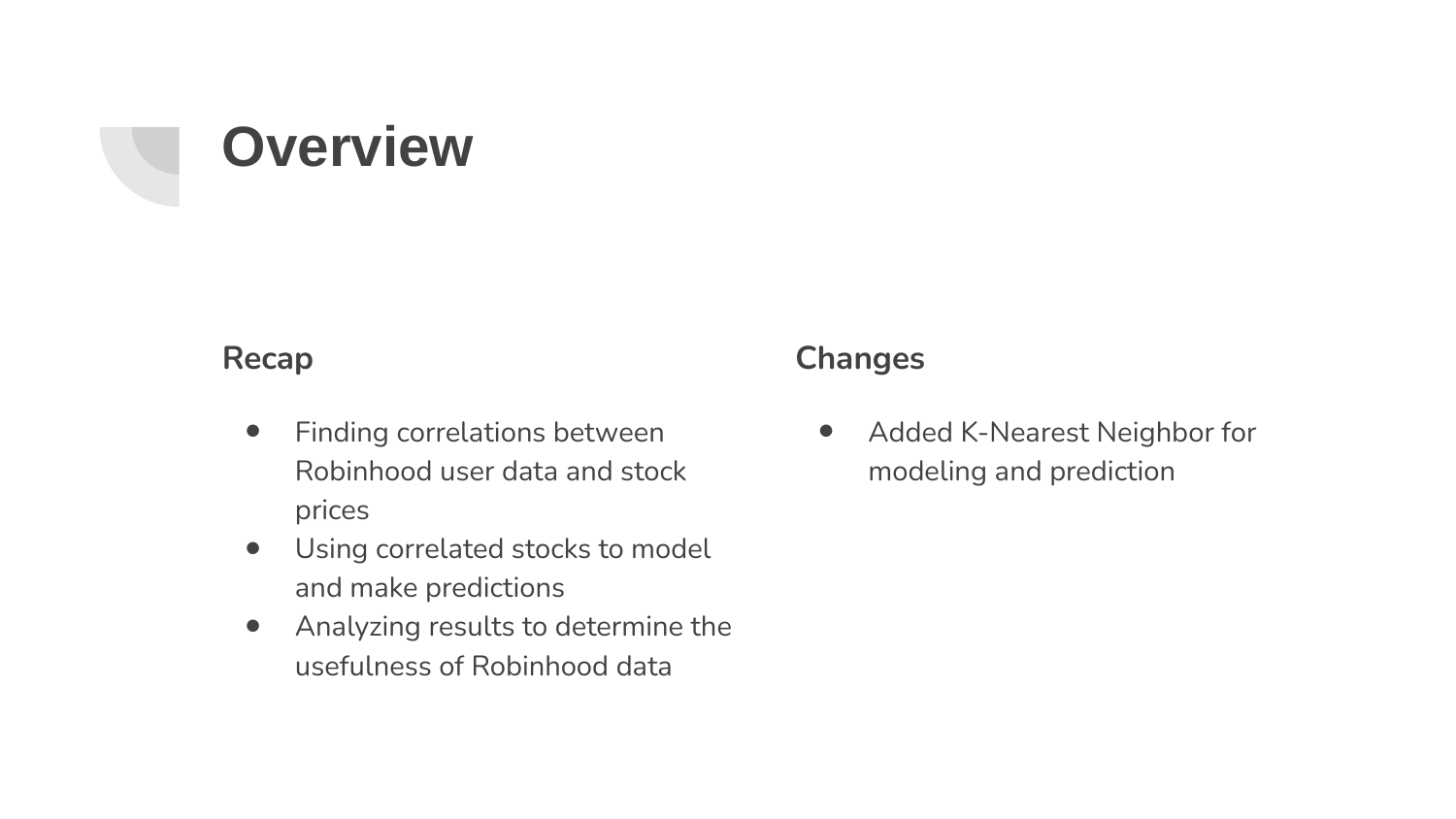

# Overview
Recap
Finding correlations between Robinhood user data and stock prices
Using correlated stocks to model and make predictions
Analyzing results to determine the usefulness of Robinhood data
Changes
Added K-Nearest Neighbor for modeling and prediction